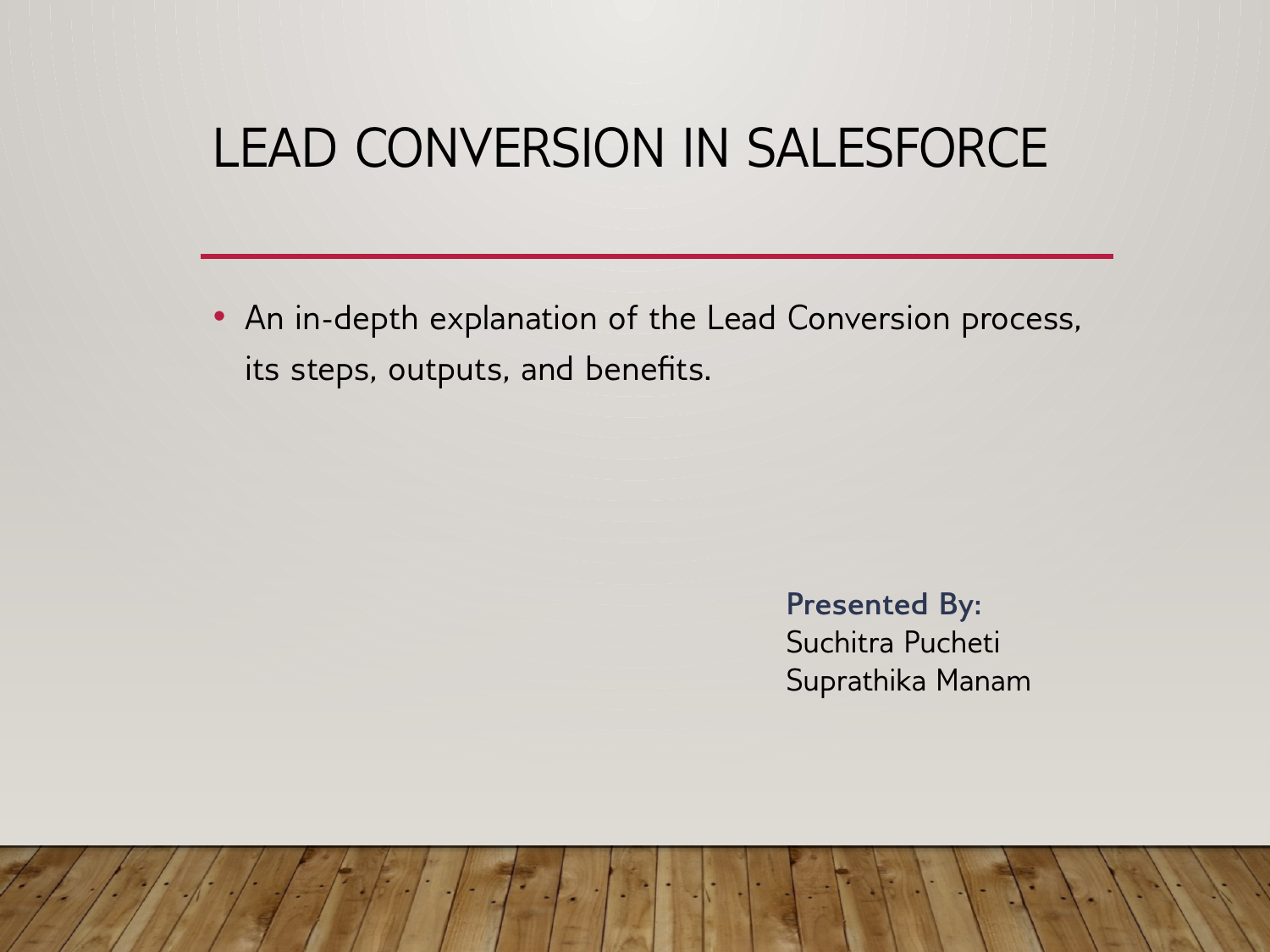

# Lead Conversion in Salesforce
An in-depth explanation of the Lead Conversion process, its steps, outputs, and benefits.
Presented By:
Suchitra Pucheti
Suprathika Manam